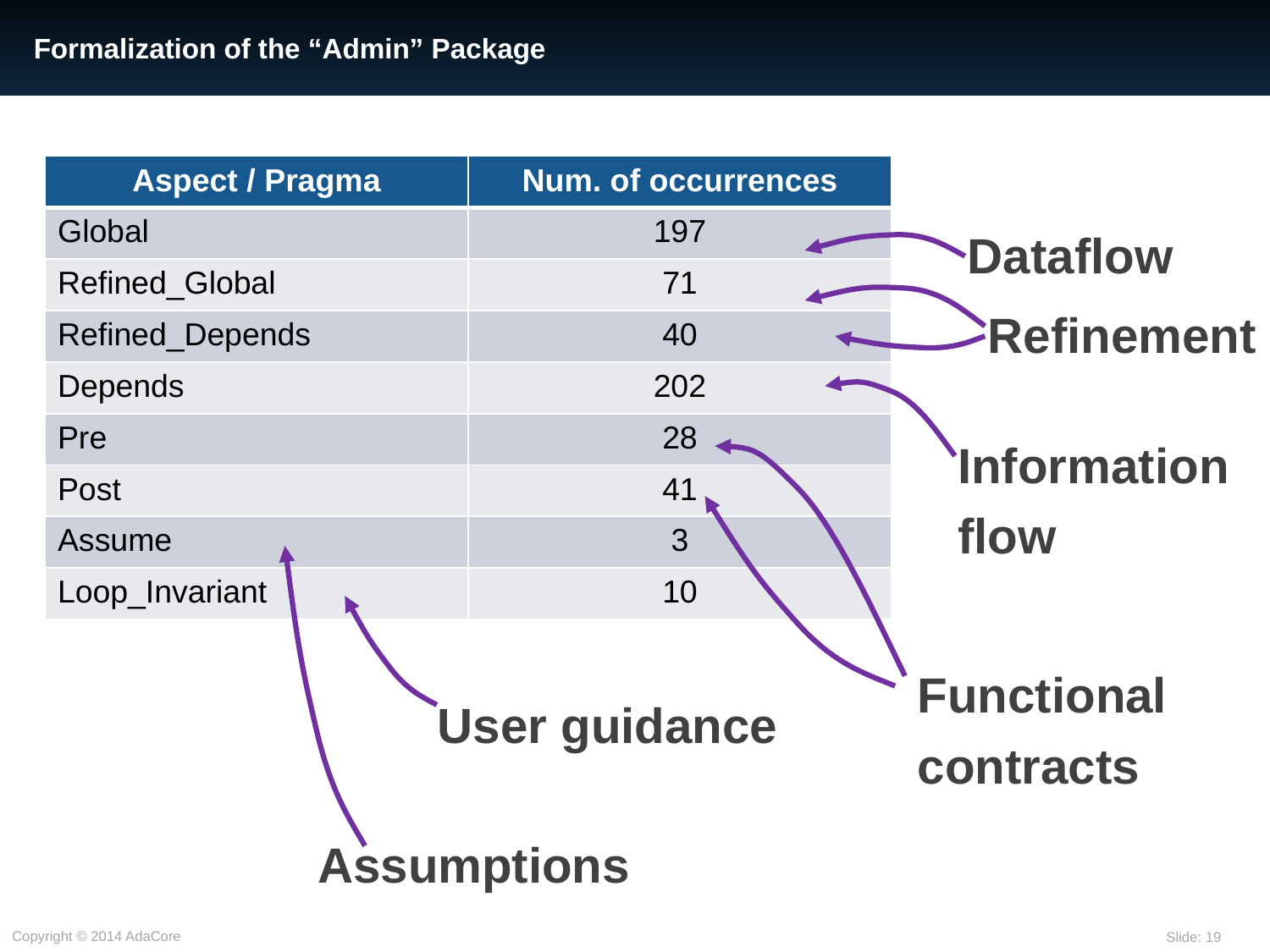

# Formalization of the “Admin” Package
| Aspect / Pragma | Num. of occurrences |
| --- | --- |
| Global | 197 |
| Refined\_Global | 71 |
| Refined\_Depends | 40 |
| Depends | 202 |
| Pre | 28 |
| Post | 41 |
| Assume | 3 |
| Loop\_Invariant | 10 |

Dataflow

Refinement

Information flow

Functional contracts
User guidance
Assumptions